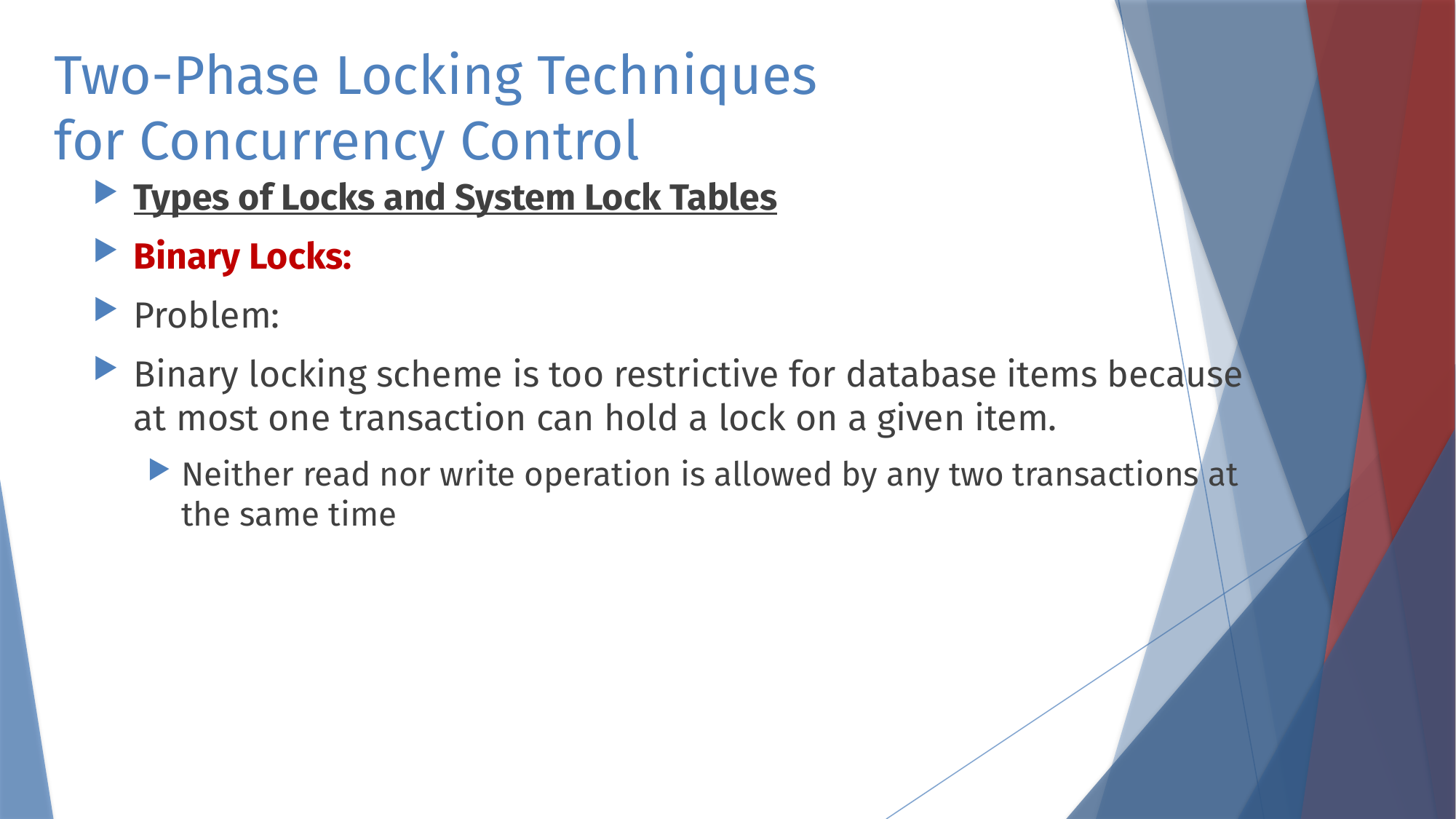

# Two-Phase Locking Techniques for Concurrency Control
Types of Locks and System Lock Tables
Binary Locks:
Problem:
Binary locking scheme is too restrictive for database items because at most one transaction can hold a lock on a given item.
Neither read nor write operation is allowed by any two transactions at the same time